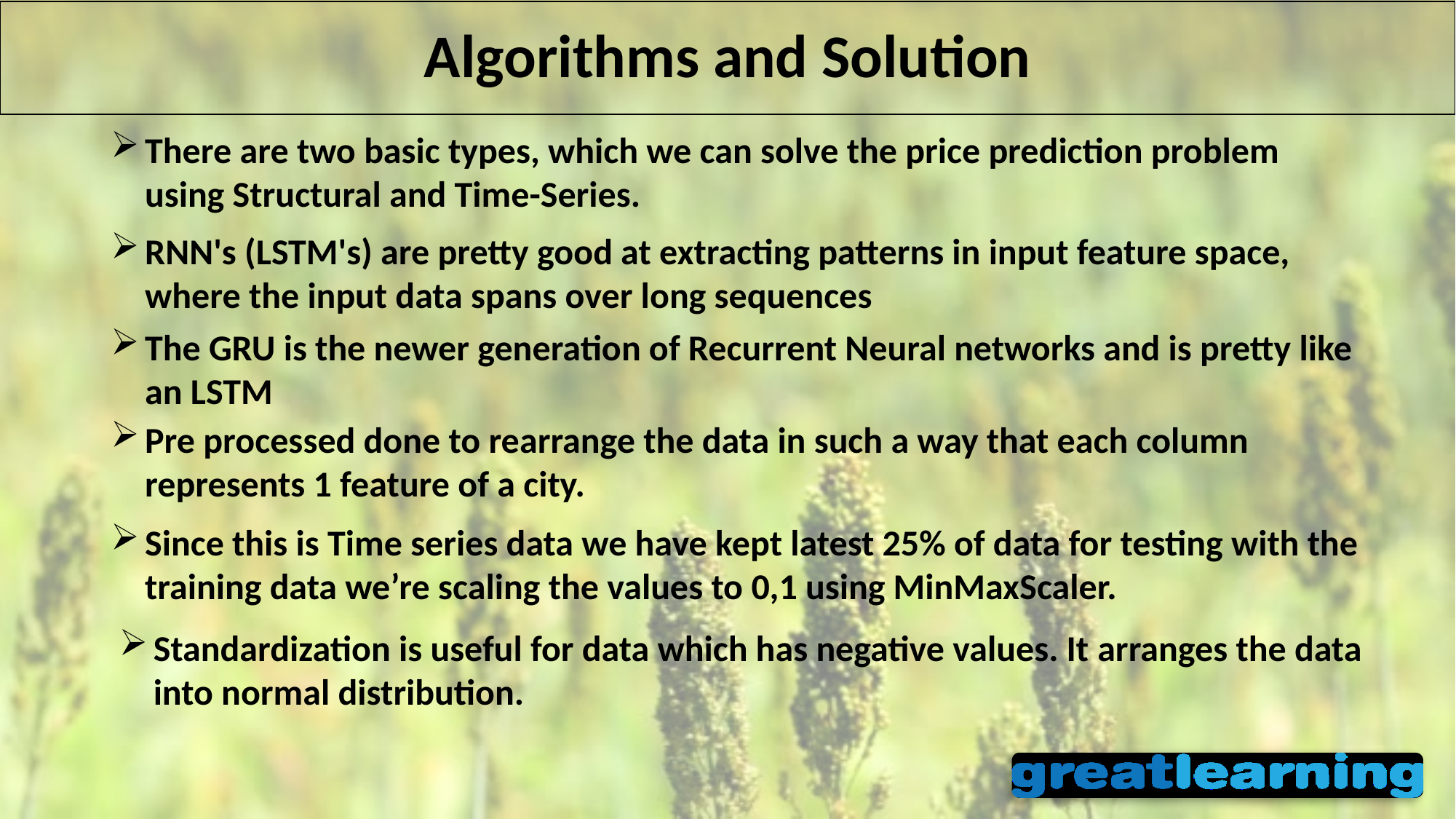

Algorithms and Solution
There are two basic types, which we can solve the price prediction problem using Structural and Time-Series.
RNN's (LSTM's) are pretty good at extracting patterns in input feature space, where the input data spans over long sequences
The GRU is the newer generation of Recurrent Neural networks and is pretty like an LSTM
Pre processed done to rearrange the data in such a way that each column represents 1 feature of a city.
Since this is Time series data we have kept latest 25% of data for testing with the training data we’re scaling the values to 0,1 using MinMaxScaler.
Standardization is useful for data which has negative values. It ​arranges the data into normal distribution.